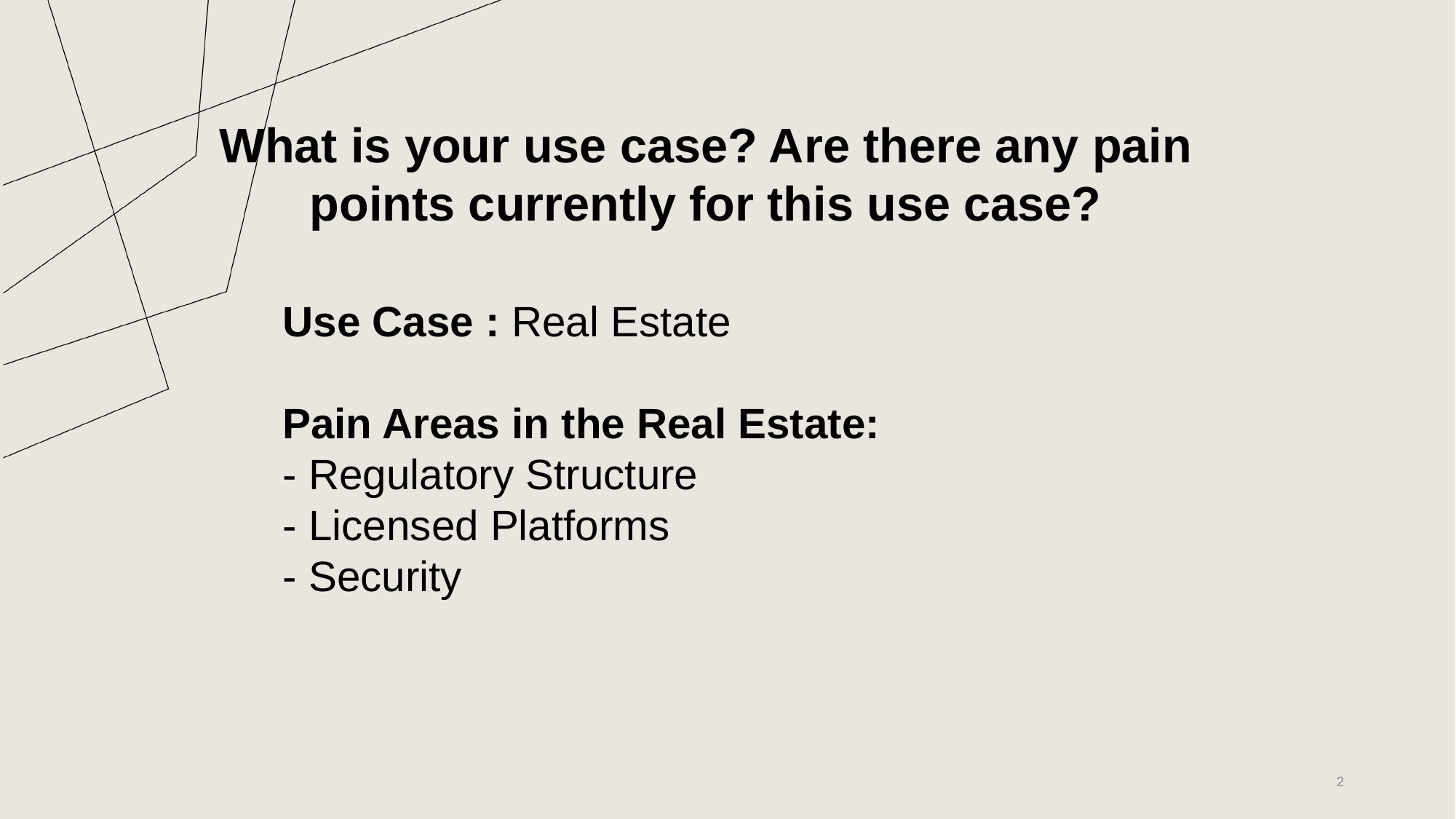

What is your use case? Are there any pain points currently for this use case?
Use Case : Real Estate

Pain Areas in the Real Estate:
- Regulatory Structure
- Licensed Platforms
- Security
2